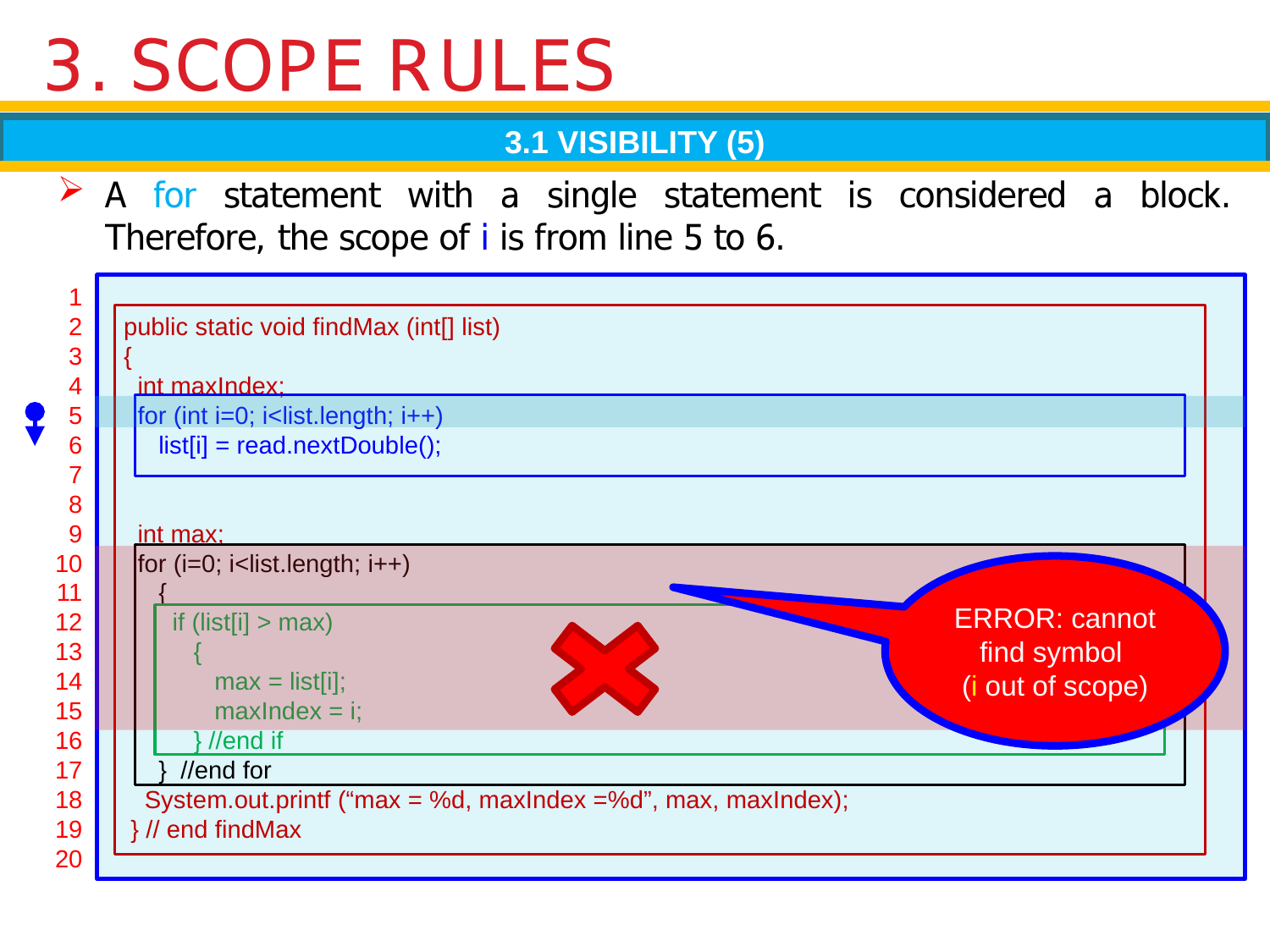

# 3. SCOPE RULES
3.1 VISIBILITY (5)
A for statement with a single statement is considered a block. Therefore, the scope of i is from line 5 to 6.
1
2
3
4
5
6
7
8
9
10
11
12
13
14
15
16
17
18
19
20

  public static void findMax (int[] list)
  {
    int maxIndex;
    for (int i=0; i<list.length; i++)
       list[i] = read.nextDouble();

    int max;
    for (i=0; i<list.length; i++)
       {
         if (list[i] > max)
            {
               max = list[i];
               maxIndex = i;
            } //end if
       }  //end for
     System.out.printf (“max = %d, maxIndex =%d”, max, maxIndex);
   } // end findMax

ERROR: cannot find symbol
(i out of scope)

15